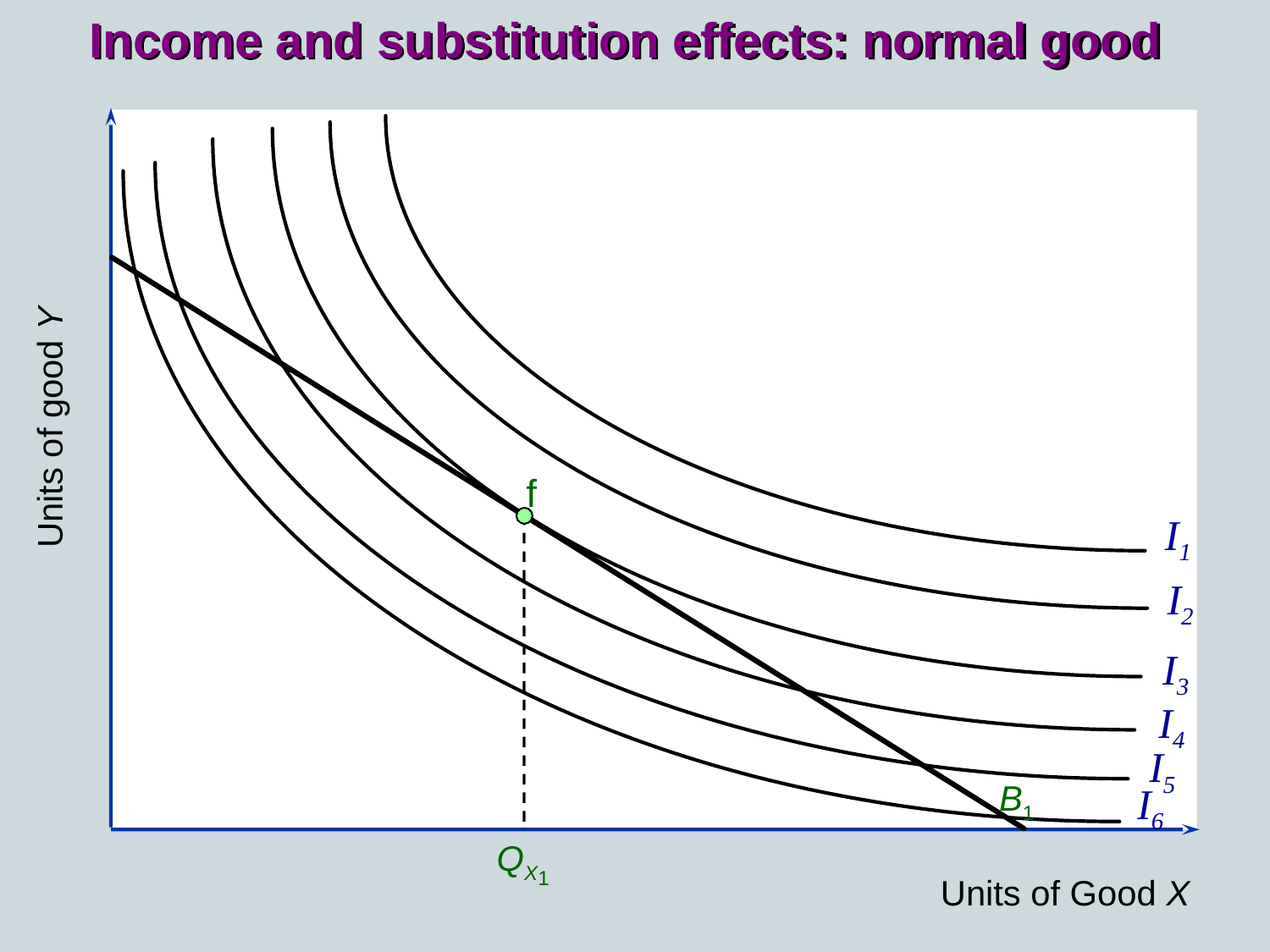

Income and substitution effects: normal good

B1
Units of good Y
f

I1

I2
I3
I4
I5
I6

QX1

Units of Good X